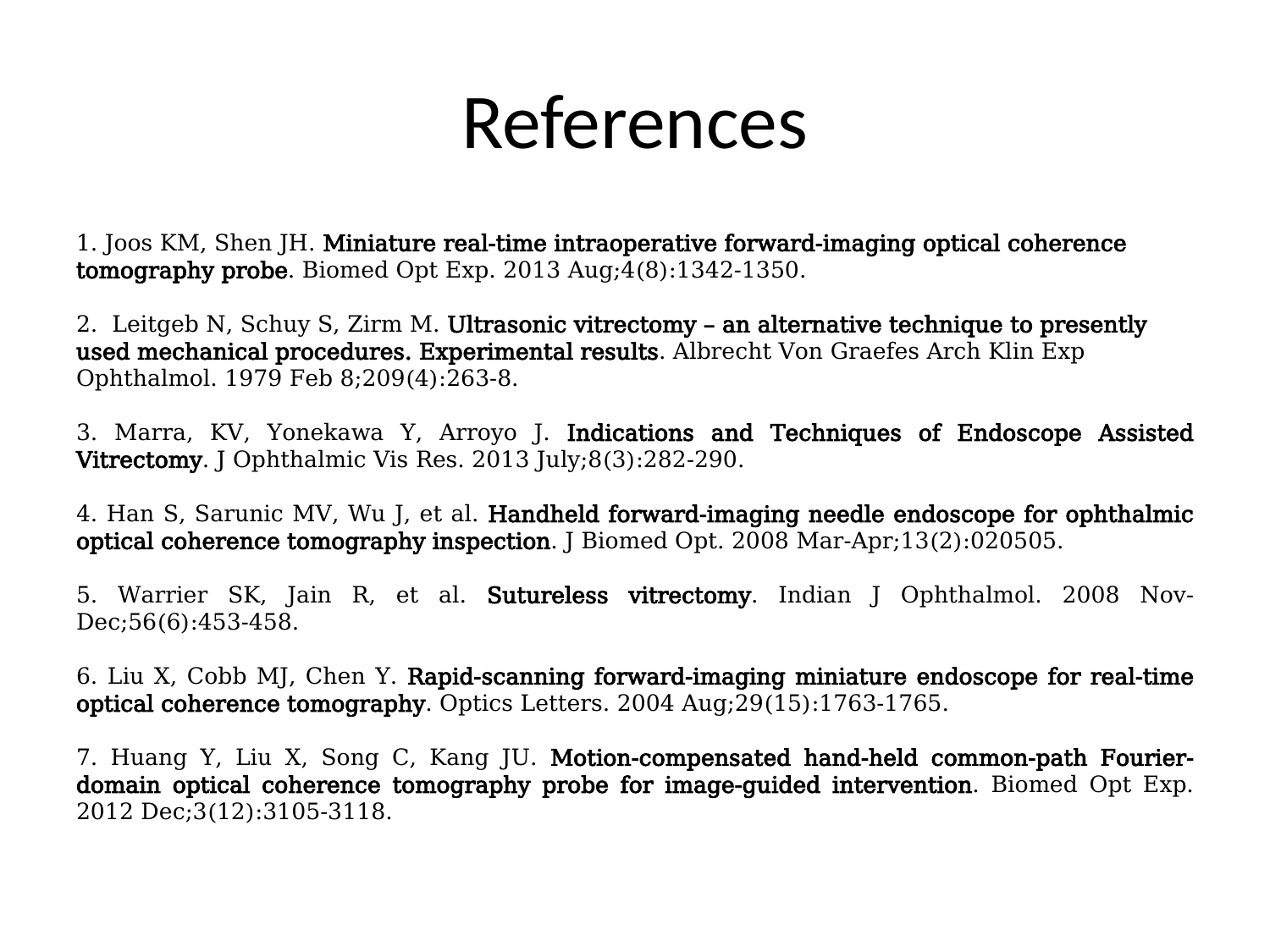

# References
1. Joos KM, Shen JH. Miniature real-time intraoperative forward-imaging optical coherence tomography probe. Biomed Opt Exp. 2013 Aug;4(8):1342-1350.

2.  Leitgeb N, Schuy S, Zirm M. Ultrasonic vitrectomy – an alternative technique to presently used mechanical procedures. Experimental results. Albrecht Von Graefes Arch Klin Exp Ophthalmol. 1979 Feb 8;209(4):263-8.

3. Marra, KV, Yonekawa Y, Arroyo J. Indications and Techniques of Endoscope Assisted Vitrectomy. J Ophthalmic Vis Res. 2013 July;8(3):282-290.

4. Han S, Sarunic MV, Wu J, et al. Handheld forward-imaging needle endoscope for ophthalmic optical coherence tomography inspection. J Biomed Opt. 2008 Mar-Apr;13(2):020505.

5. Warrier SK, Jain R, et al. Sutureless vitrectomy. Indian J Ophthalmol. 2008 Nov-Dec;56(6):453-458.

6. Liu X, Cobb MJ, Chen Y. Rapid-scanning forward-imaging miniature endoscope for real-time optical coherence tomography. Optics Letters. 2004 Aug;29(15):1763-1765.

7. Huang Y, Liu X, Song C, Kang JU. Motion-compensated hand-held common-path Fourier-domain optical coherence tomography probe for image-guided intervention. Biomed Opt Exp. 2012 Dec;3(12):3105-3118.